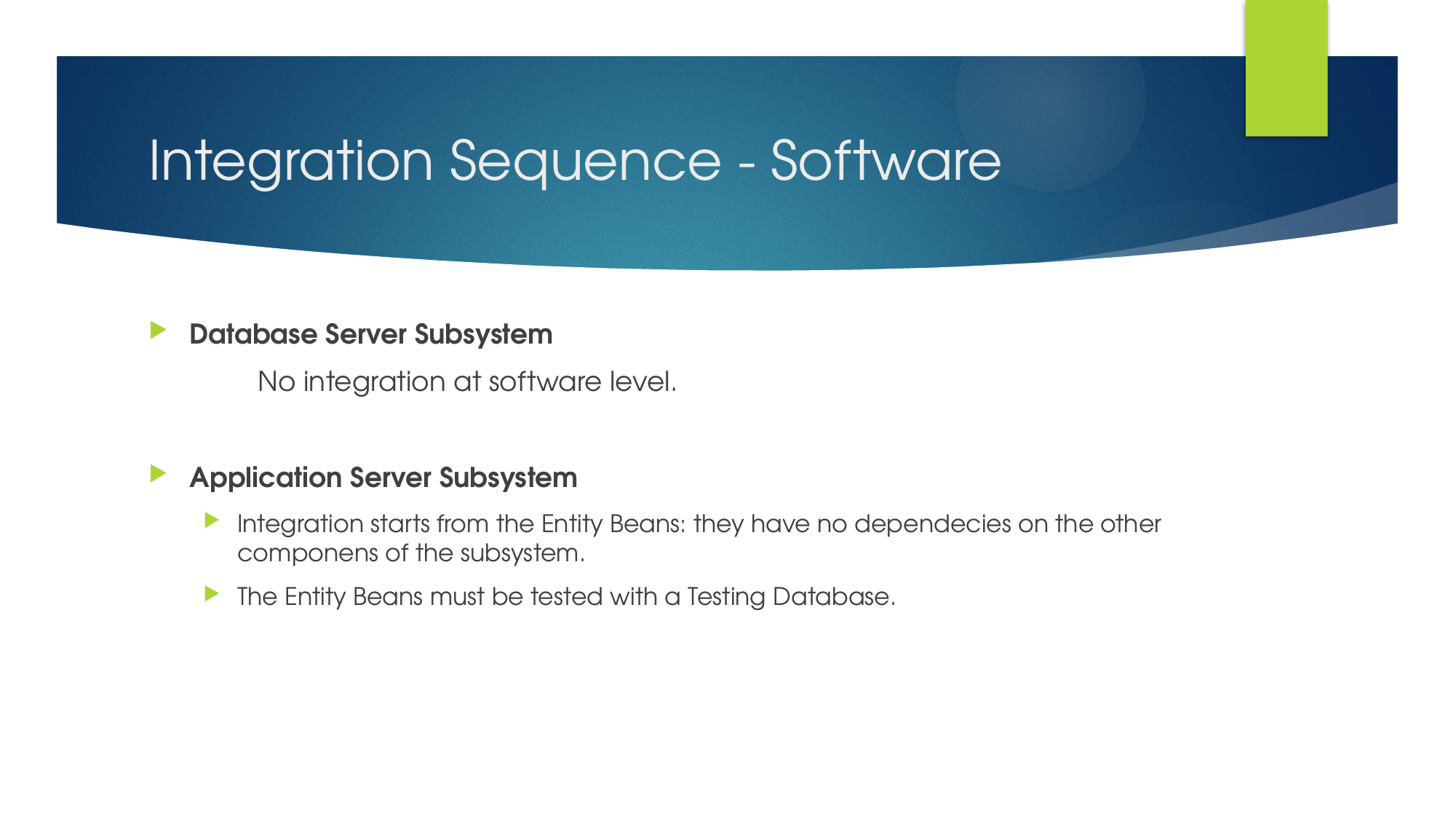

# Integration Sequence - Software
Database Server Subsystem
	No integration at software level.

Application Server Subsystem
Integration starts from the Entity Beans: they have no dependecies on the other componens of the subsystem.
The Entity Beans must be tested with a Testing Database.